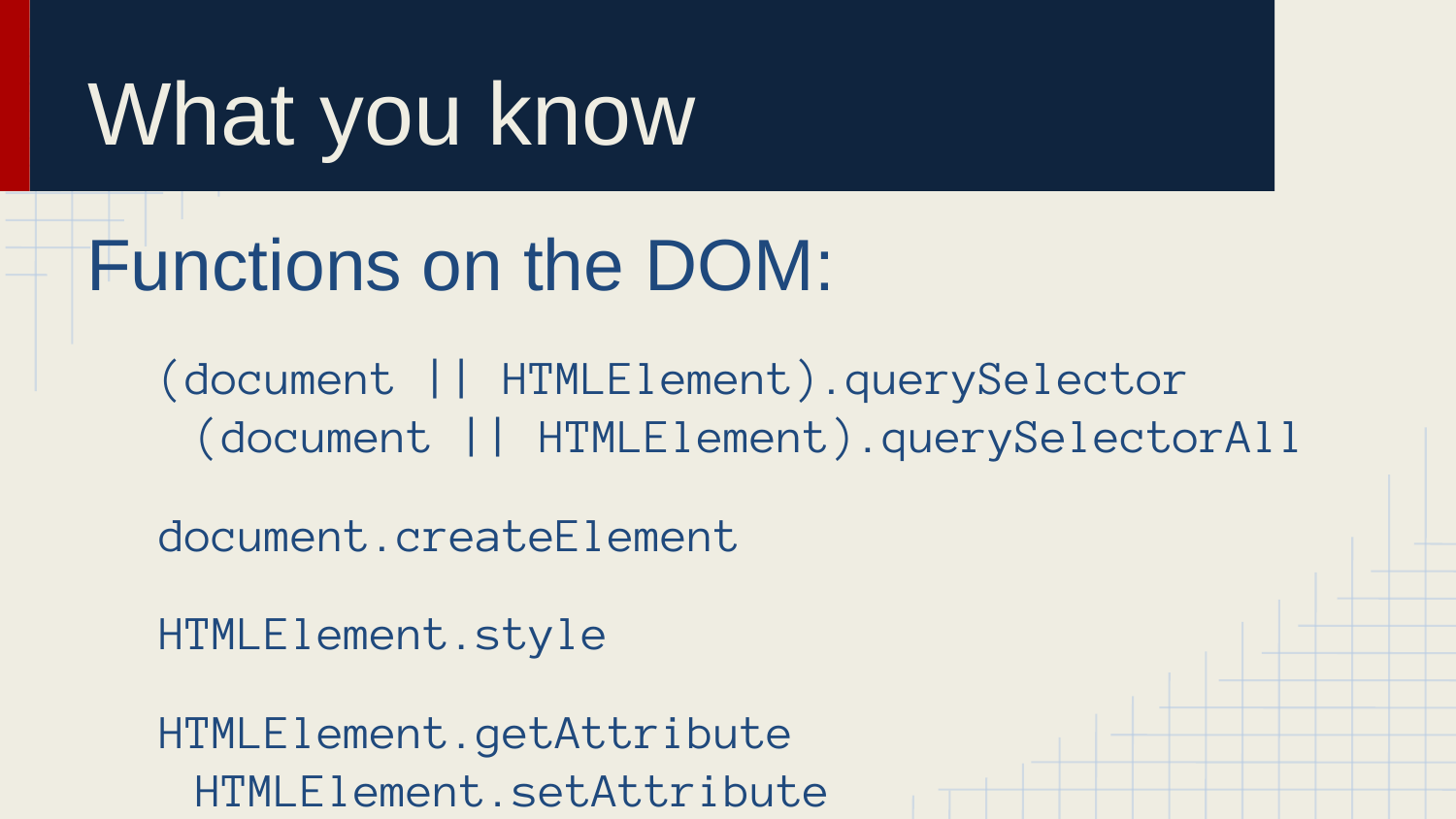

# What you know
Functions on the DOM:
(document || HTMLElement).querySelector
(document || HTMLElement).querySelectorAll
document.createElement
HTMLElement.style
HTMLElement.getAttribute
HTMLElement.setAttribute
EventTarget.addEventListener